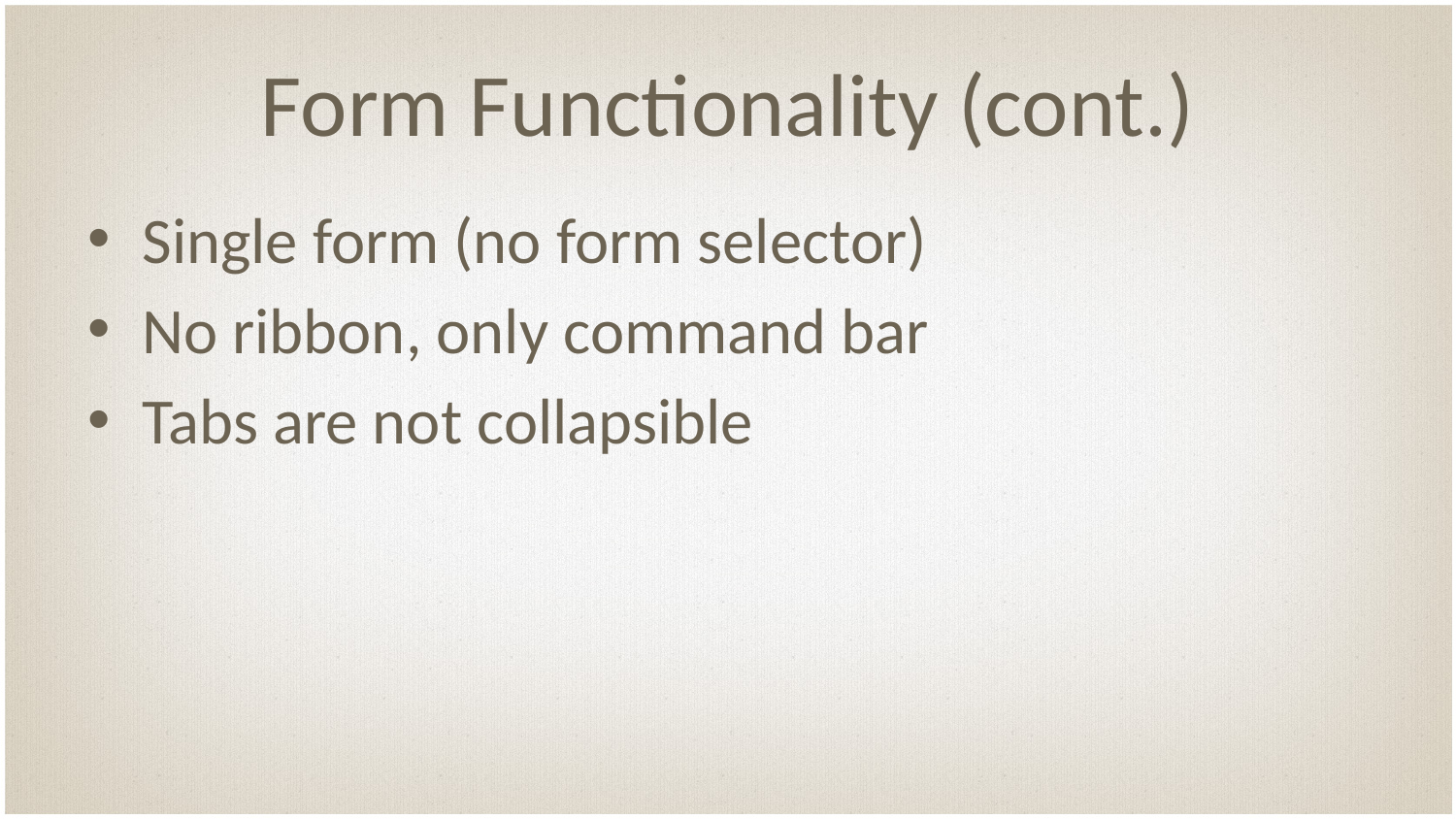

# Form Functionality (cont.)
Single form (no form selector)
No ribbon, only command bar
Tabs are not collapsible